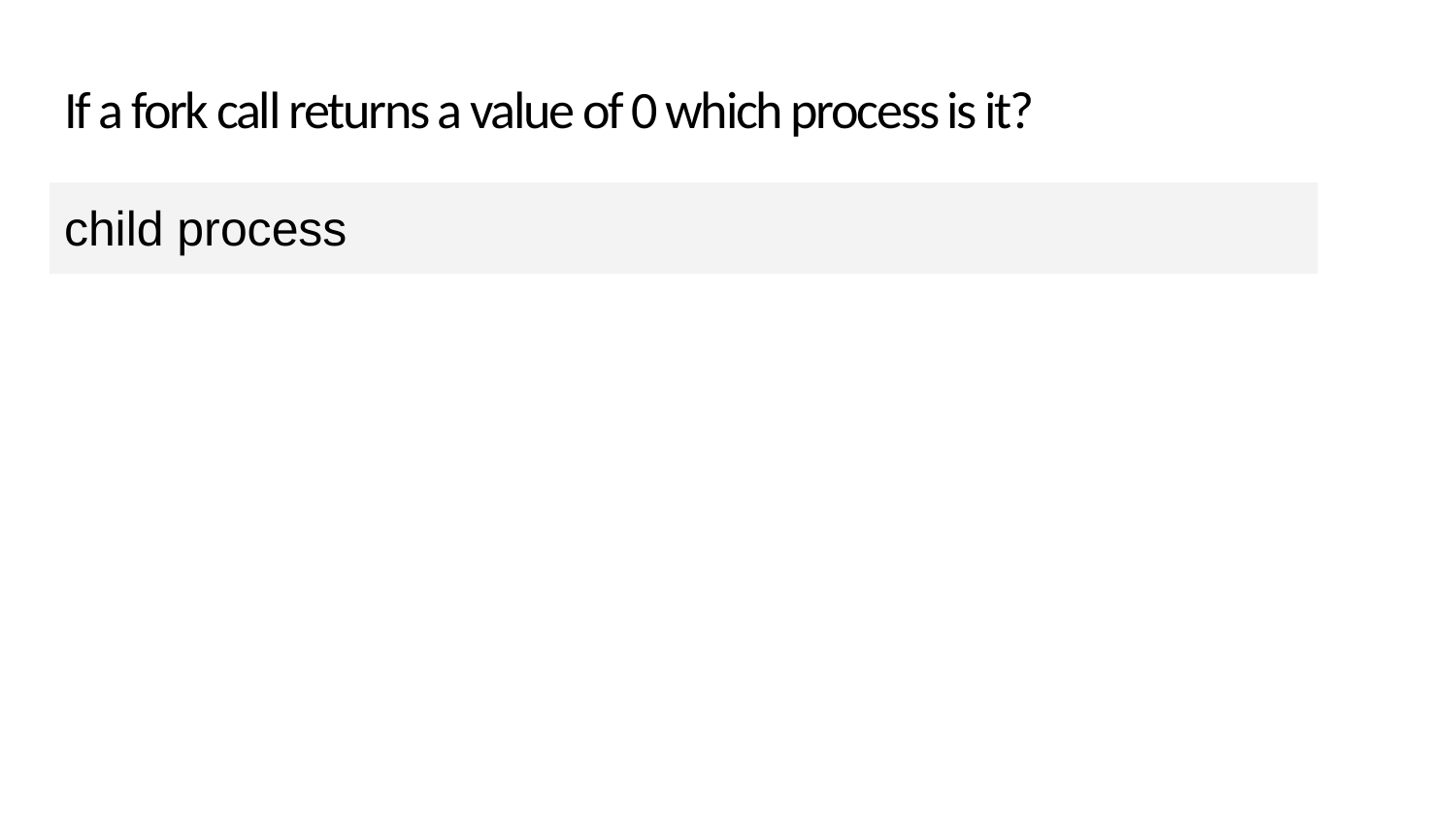

# If a fork call returns a value of 0 which process is it?

child process